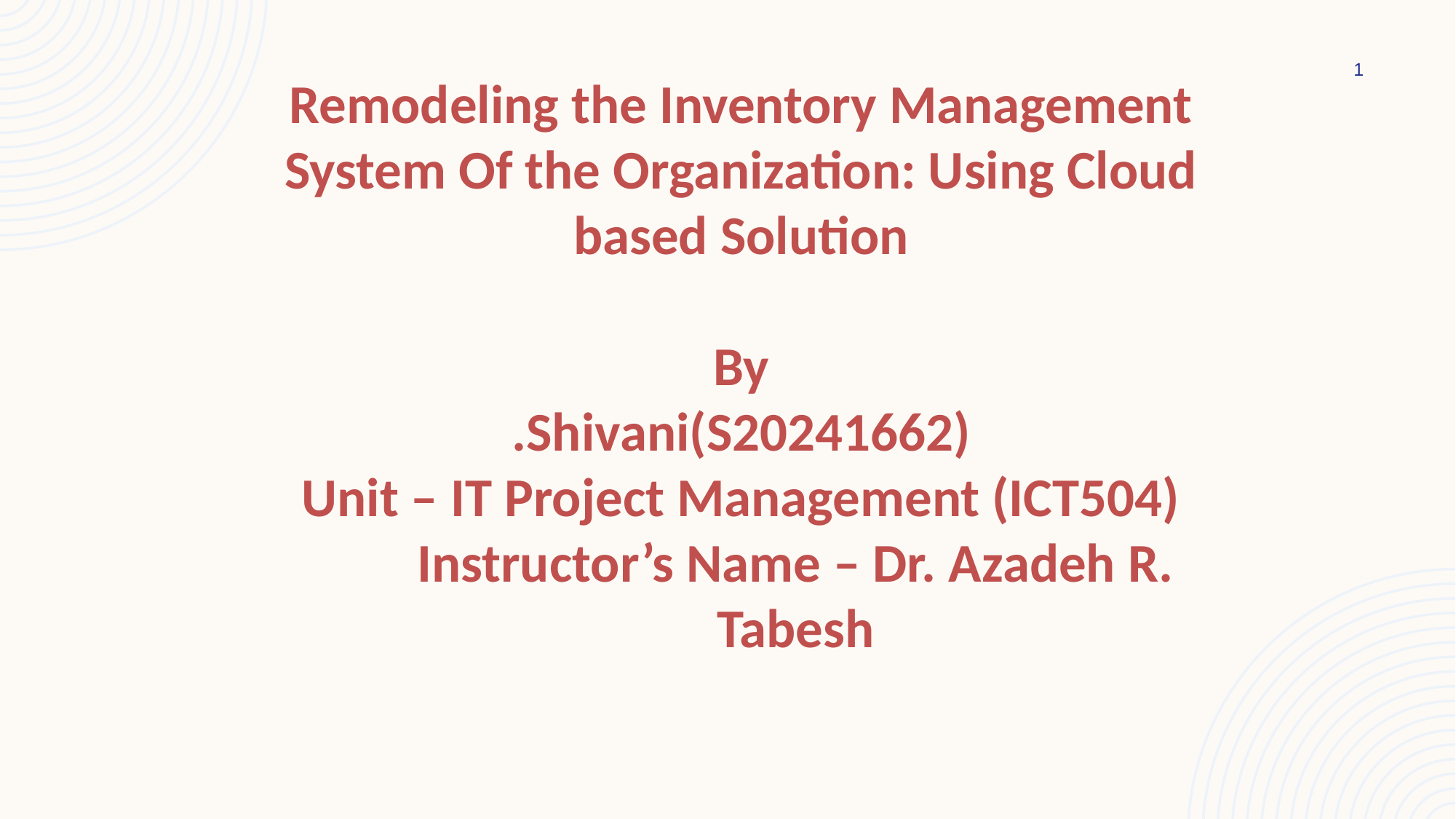

1
Remodeling the Inventory Management System Of the Organization: Using Cloud based Solution

By
.Shivani(S20241662)
Unit – IT Project Management (ICT504)
Instructor’s Name – Dr. Azadeh R. Tabesh